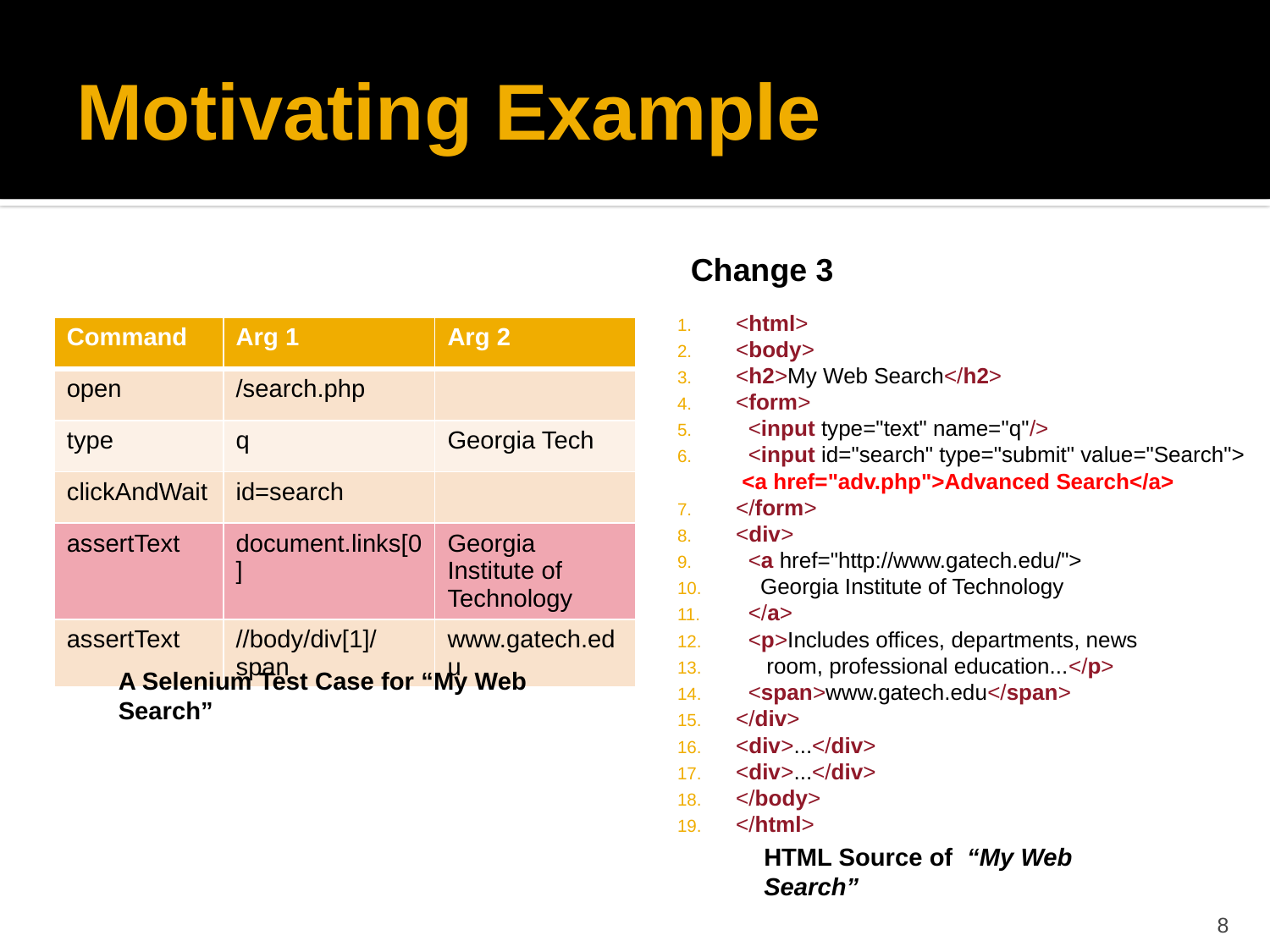

# Motivating Example
Change 3
<html>
<body>
<h2>My Web Search</h2>
<form>
  <input type="text" name="q"/>
  <input id="search" type="submit" value="Search">
 <a href="adv.php">Advanced Search</a>
</form>
<div>
  <a href="http://www.gatech.edu/">
    Georgia Institute of Technology
  </a>
  <p>Includes offices, departments, news
     room, professional education...</p>
  <span>www.gatech.edu</span>
</div>
<div>...</div>
<div>...</div>
</body>
</html>

| Command | Arg 1 | Arg 2 |
| --- | --- | --- |
| open | /search.php |  |
| type | q | Georgia Tech |
| clickAndWait | id=search |  |
| assertText | document.links[0] | Georgia Institute of Technology |
| assertText | //body/div[1]/span | www.gatech.edu |
A Selenium Test Case for “My Web Search”
HTML Source of  “My Web Search”
8